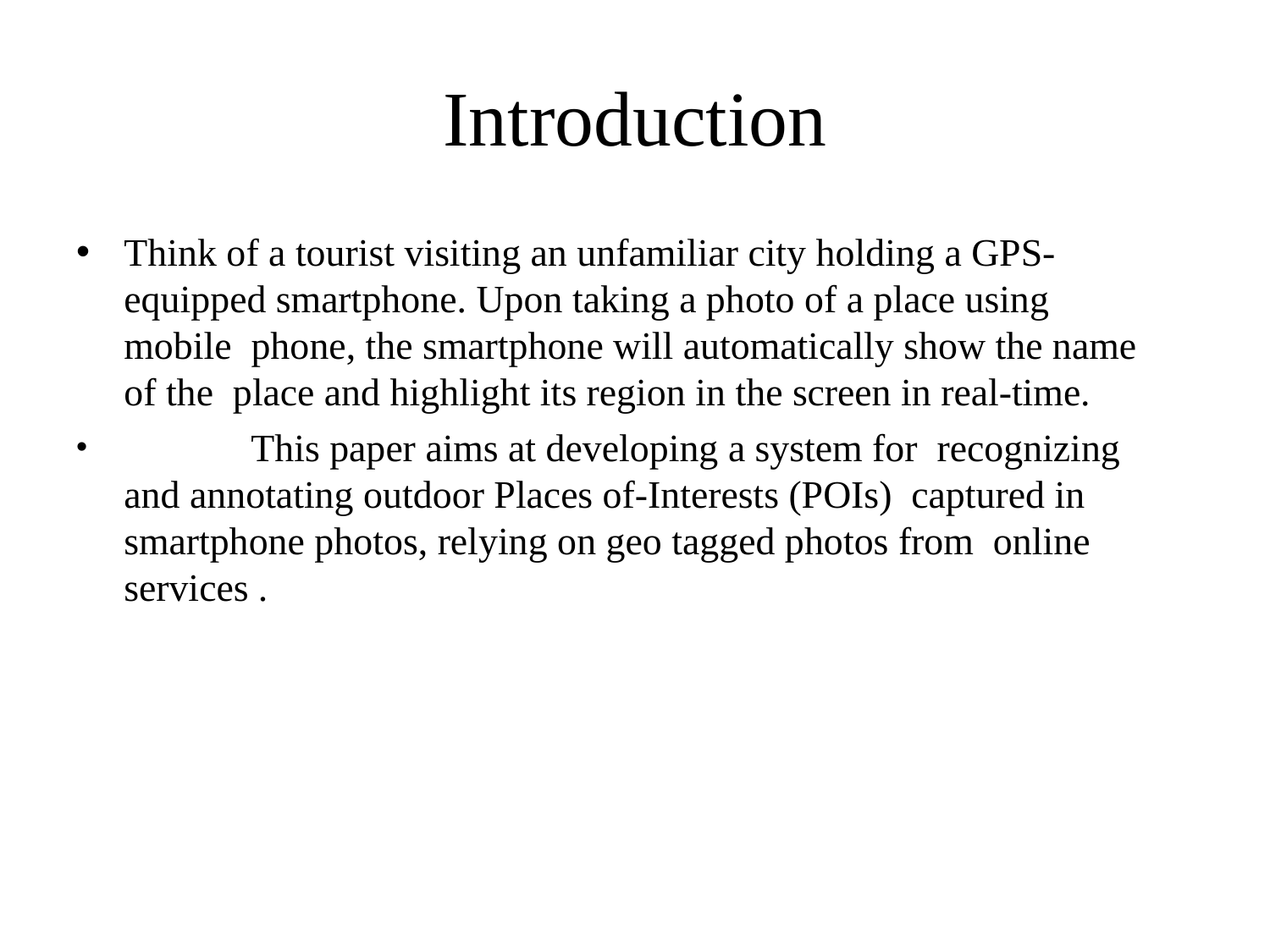

# Introduction
Think of a tourist visiting an unfamiliar city holding a GPS-  equipped smartphone. Upon taking a photo of a place using mobile  phone, the smartphone will automatically show the name of the  place and highlight its region in the screen in real-time.
	This paper aims at developing a system for  recognizing and annotating outdoor Places of-Interests (POIs)  captured in smartphone photos, relying on geo tagged photos from  online services .